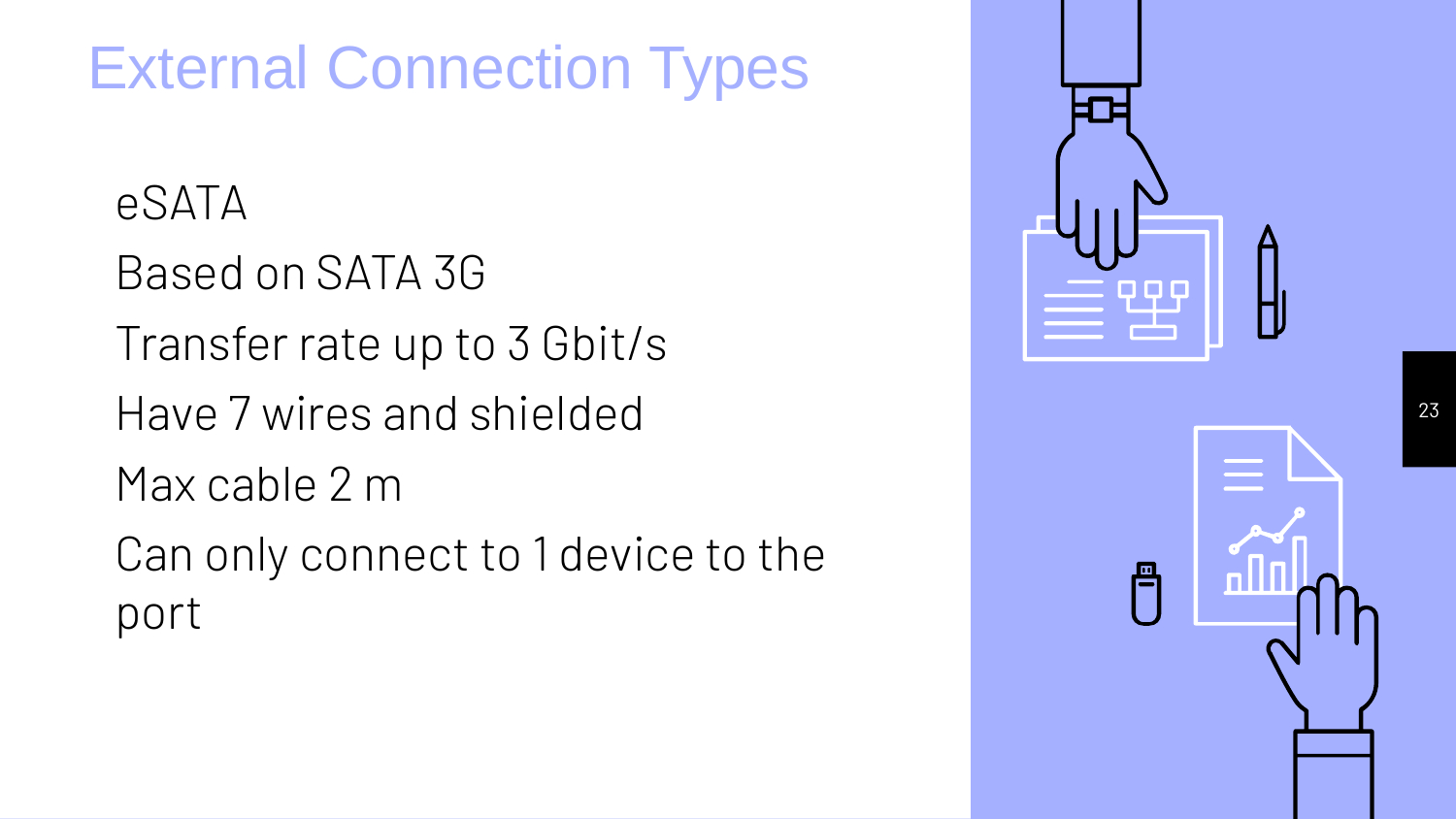

# External Connection Types
eSATA
Based on SATA 3G
Transfer rate up to 3 Gbit/s
Have 7 wires and shielded
Max cable 2 m
Can only connect to 1 device to the port

23